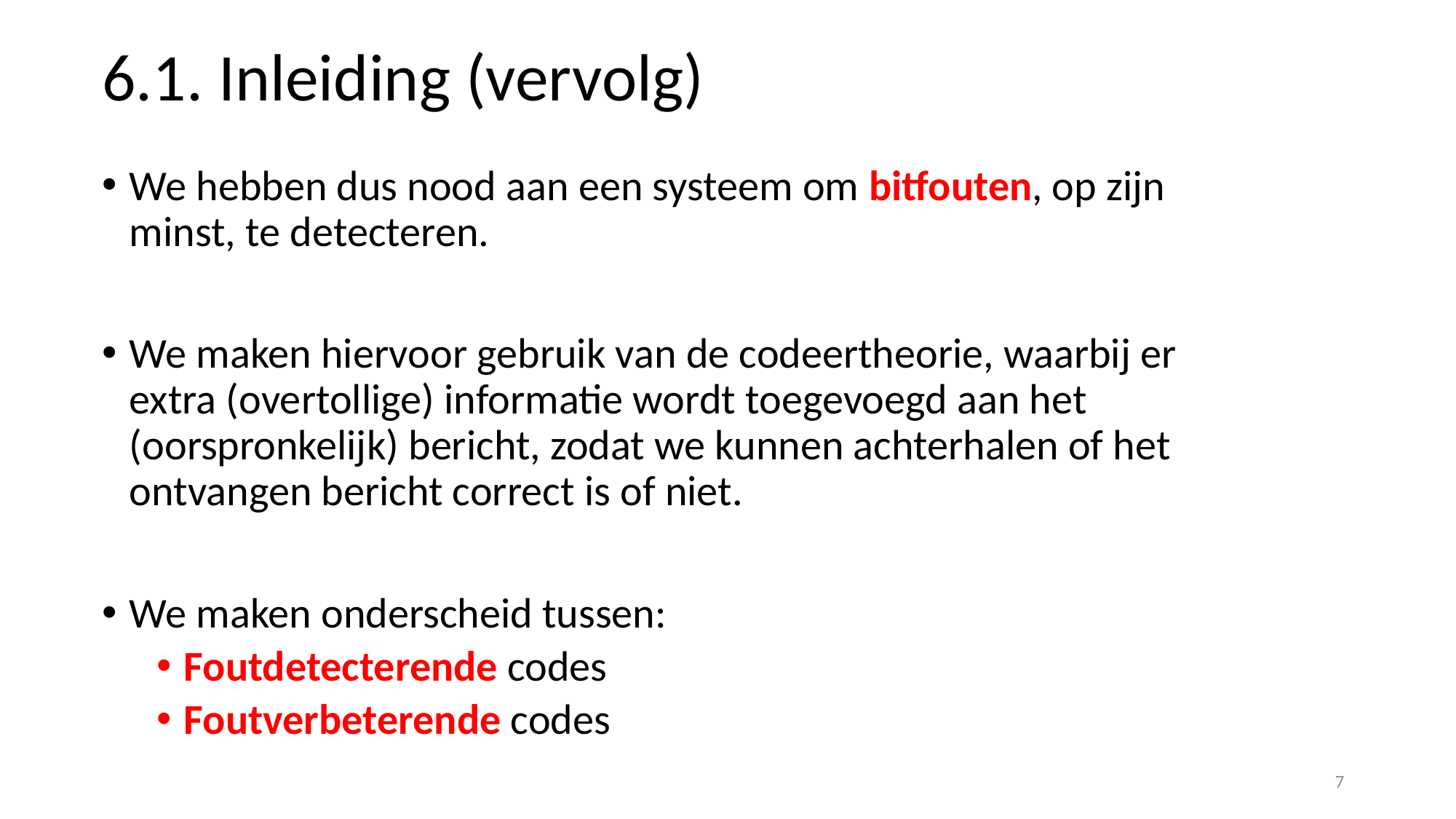

# 6.1. Inleiding (vervolg)
We hebben dus nood aan een systeem om bitfouten, op zijn minst, te detecteren.

We maken hiervoor gebruik van de codeertheorie, waarbij er extra (overtollige) informatie wordt toegevoegd aan het (oorspronkelijk) bericht, zodat we kunnen achterhalen of het ontvangen bericht correct is of niet.

We maken onderscheid tussen:
Foutdetecterende codes
Foutverbeterende codes

7